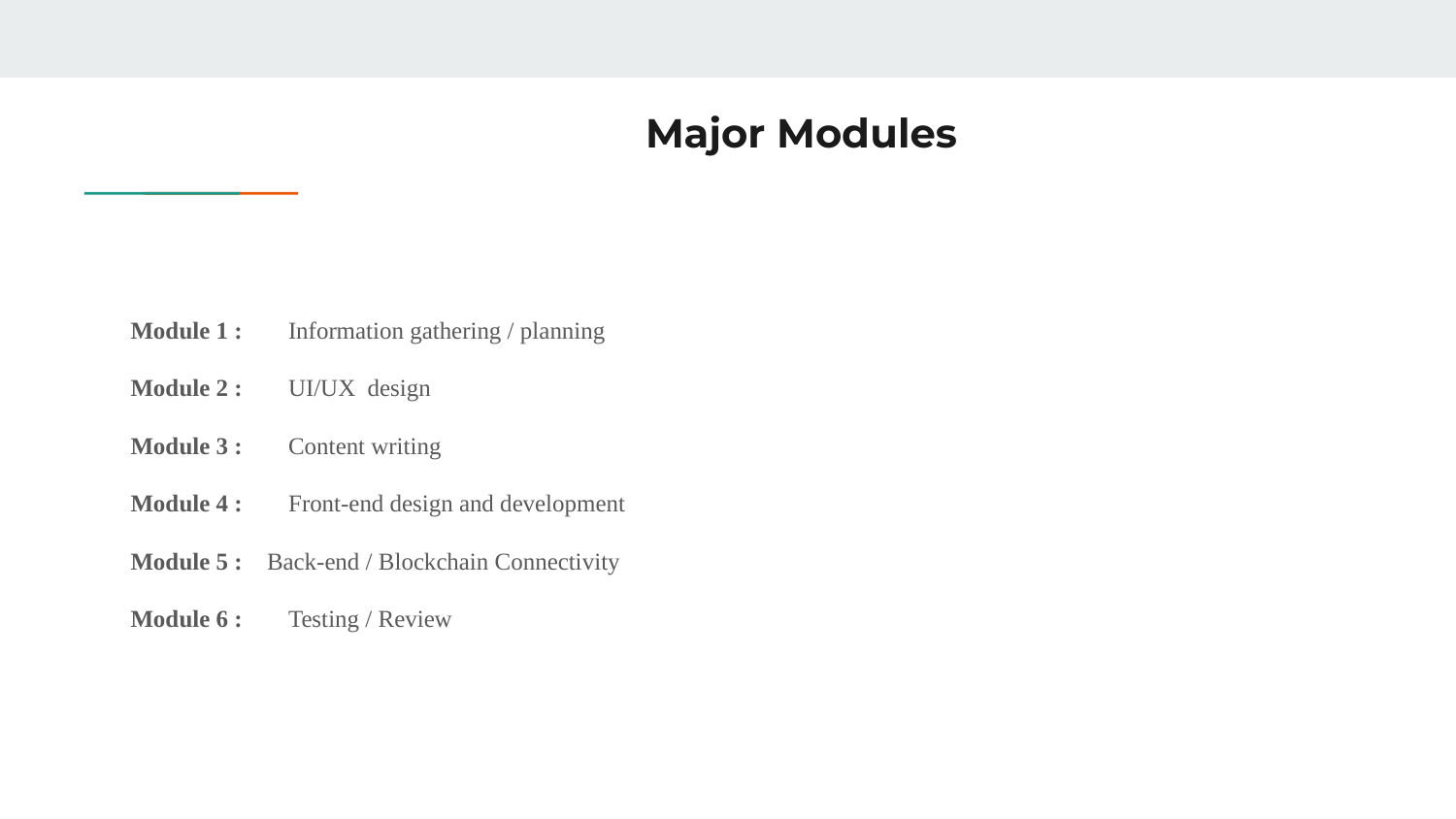

# Major Modules
Module 1 :	  Information gathering / planning
Module 2 : 	  UI/UX  design
Module 3 : 	  Content writing
Module 4 :	  Front-end design and development
Module 5 :    Back-end / Blockchain Connectivity
Module 6 :	  Testing / Review